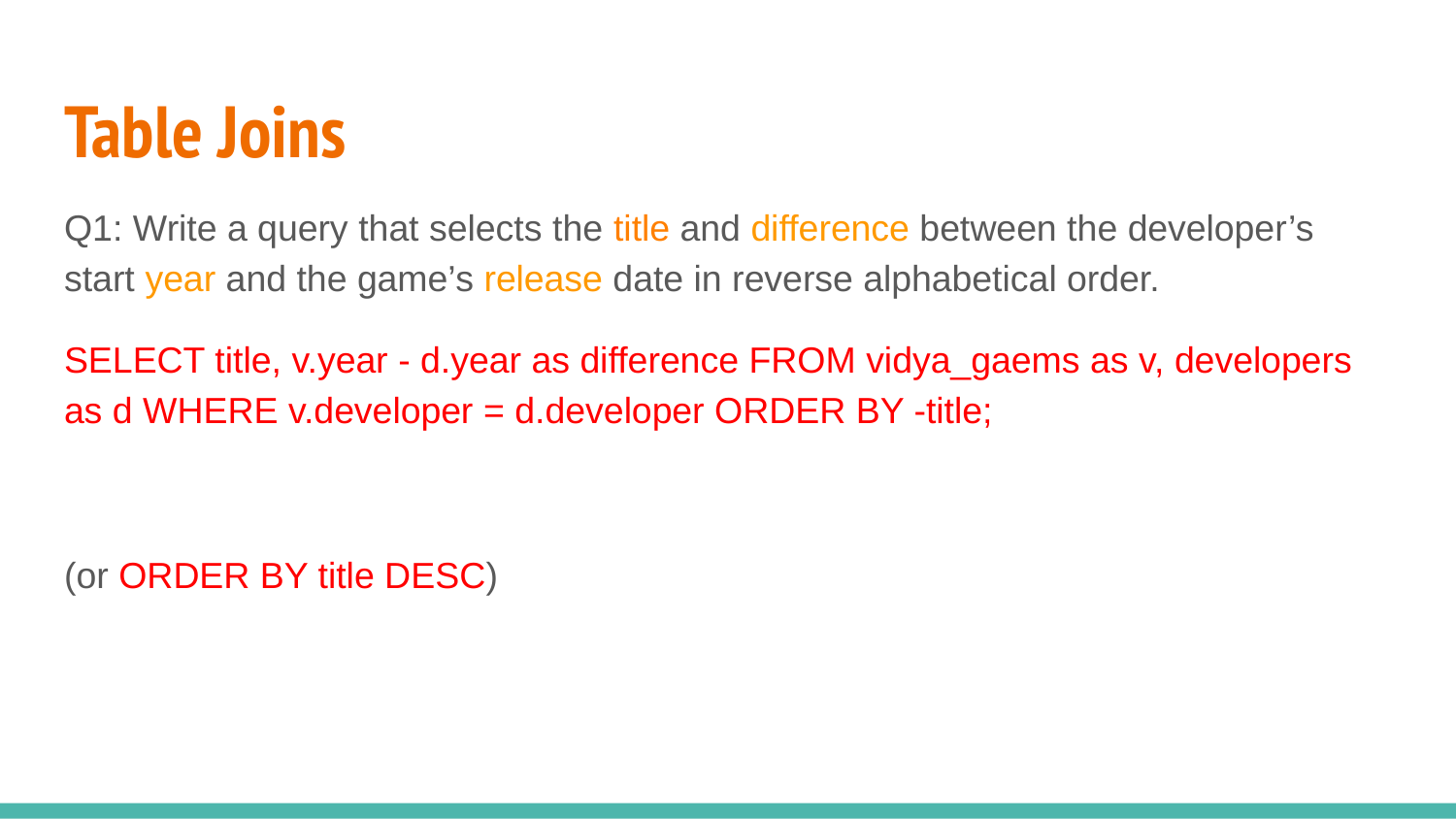

# Table Joins
Q1: Write a query that selects the title and difference between the developer’s start year and the game’s release date in reverse alphabetical order.
SELECT title, v.year - d.year as difference FROM vidya_gaems as v, developers as d WHERE v.developer = d.developer ORDER BY -title;

(or ORDER BY title DESC)